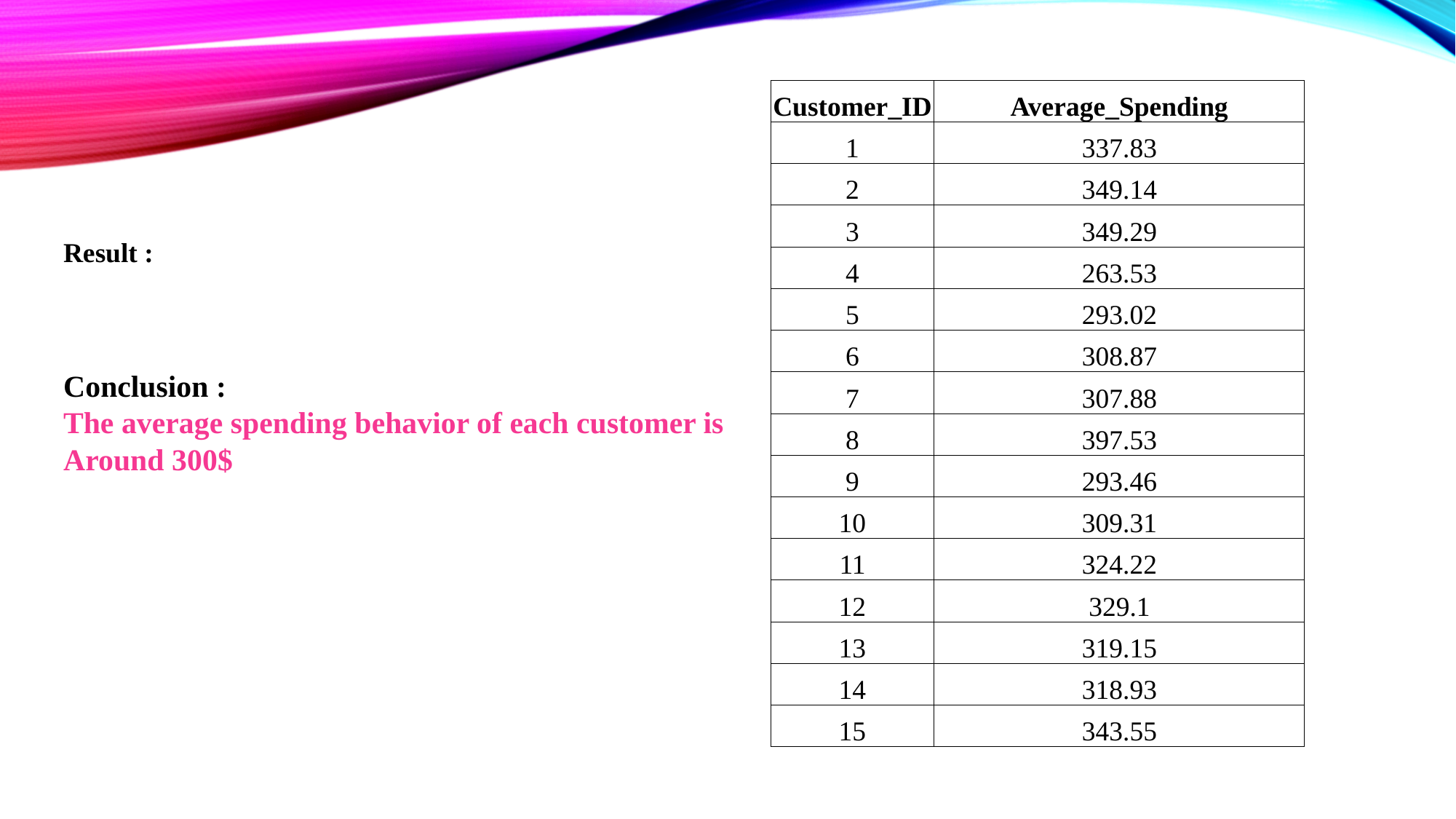

| Customer\_ID | Average\_Spending |
| --- | --- |
| 1 | 337.83 |
| 2 | 349.14 |
| 3 | 349.29 |
| 4 | 263.53 |
| 5 | 293.02 |
| 6 | 308.87 |
| 7 | 307.88 |
| 8 | 397.53 |
| 9 | 293.46 |
| 10 | 309.31 |
| 11 | 324.22 |
| 12 | 329.1 |
| 13 | 319.15 |
| 14 | 318.93 |
| 15 | 343.55 |
Result :
Conclusion :
The average spending behavior of each customer is
Around 300$